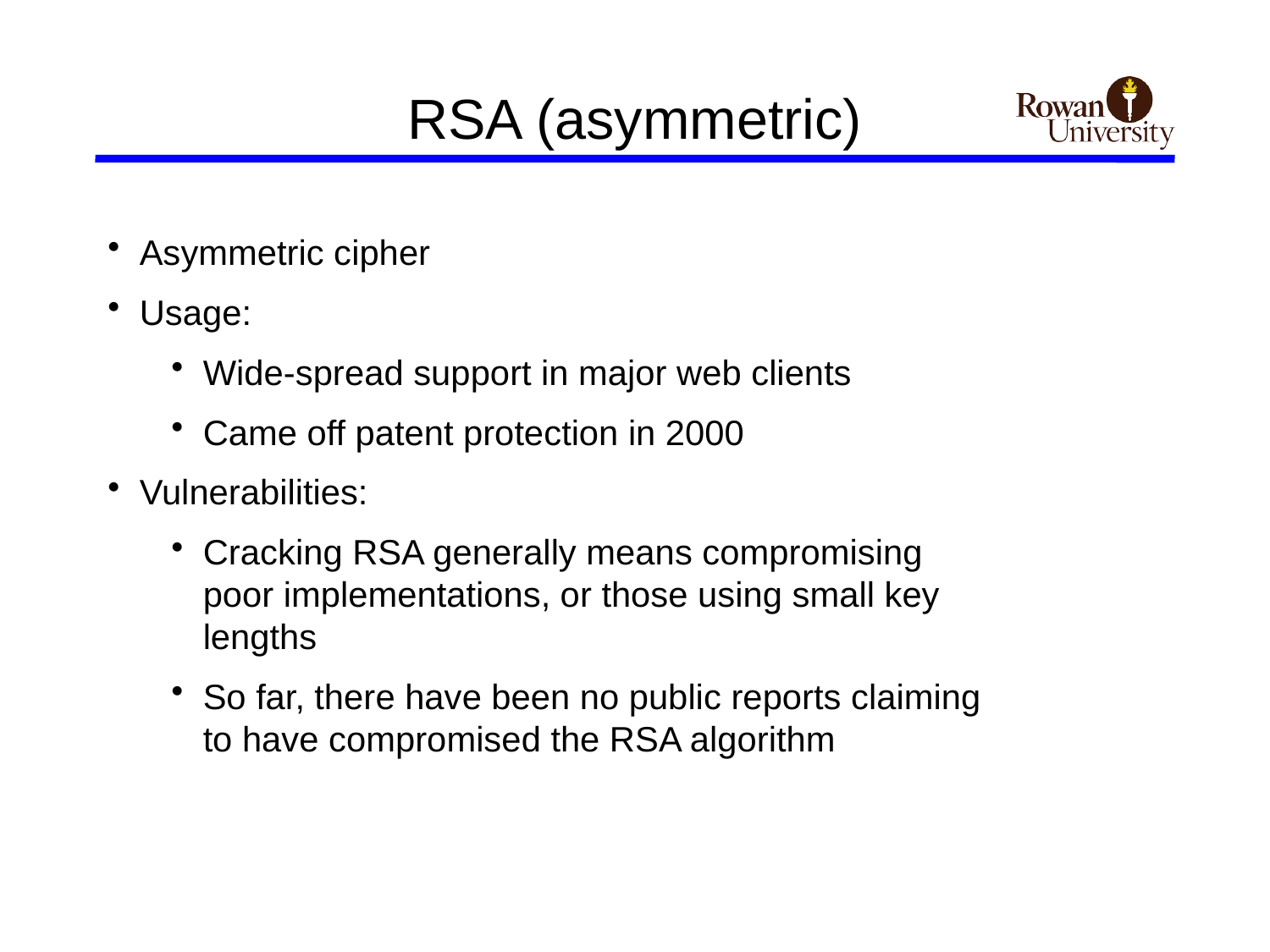

# RSA (asymmetric)

Asymmetric cipher
Usage:
Wide-spread support in major web clients
Came off patent protection in 2000
Vulnerabilities:
Cracking RSA generally means compromising poor implementations, or those using small key lengths
So far, there have been no public reports claiming to have compromised the RSA algorithm